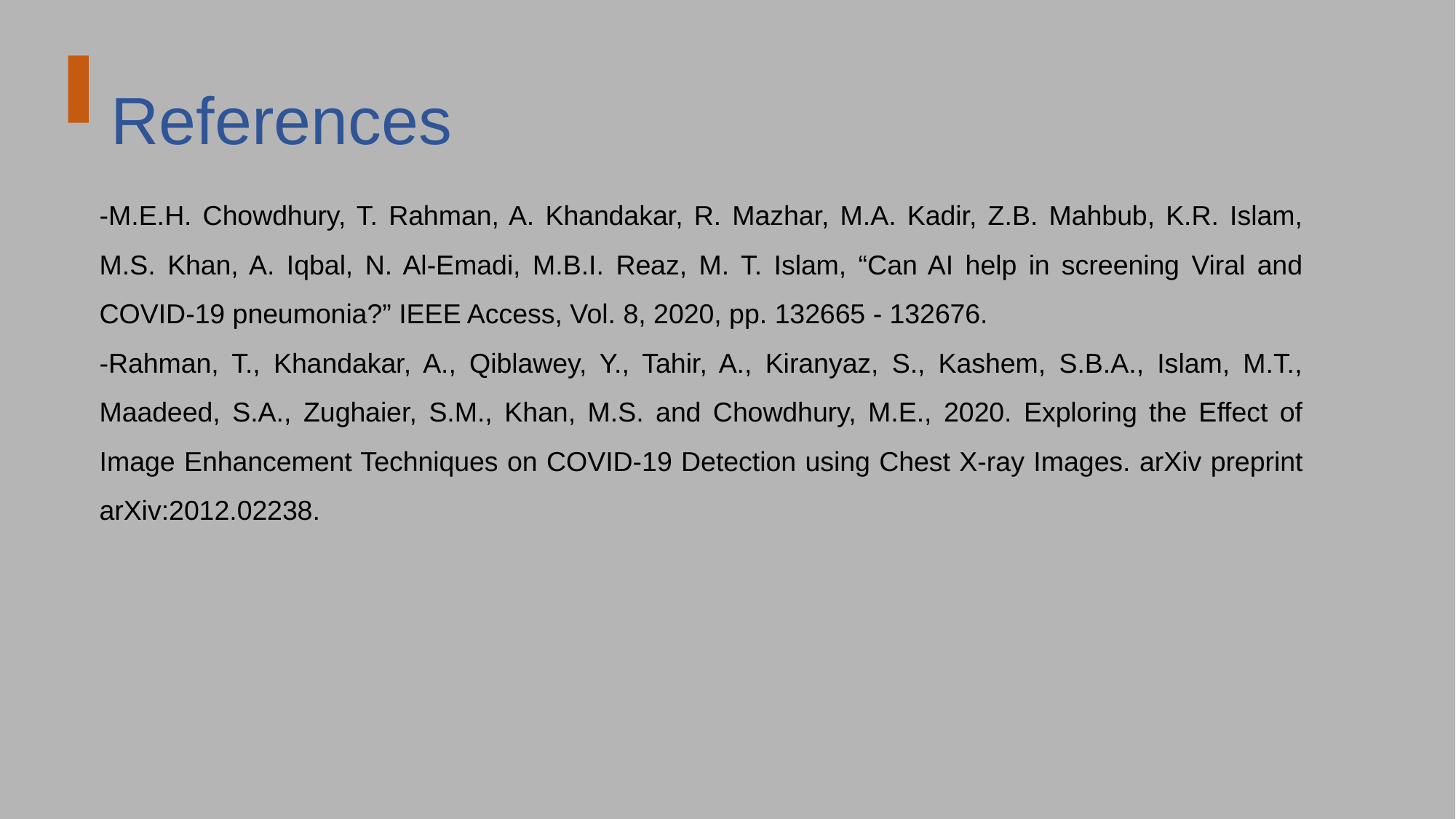

# References

-M.E.H. Chowdhury, T. Rahman, A. Khandakar, R. Mazhar, M.A. Kadir, Z.B. Mahbub, K.R. Islam, M.S. Khan, A. Iqbal, N. Al-Emadi, M.B.I. Reaz, M. T. Islam, “Can AI help in screening Viral and COVID-19 pneumonia?” IEEE Access, Vol. 8, 2020, pp. 132665 - 132676.
-Rahman, T., Khandakar, A., Qiblawey, Y., Tahir, A., Kiranyaz, S., Kashem, S.B.A., Islam, M.T., Maadeed, S.A., Zughaier, S.M., Khan, M.S. and Chowdhury, M.E., 2020. Exploring the Effect of Image Enhancement Techniques on COVID-19 Detection using Chest X-ray Images. arXiv preprint arXiv:2012.02238.